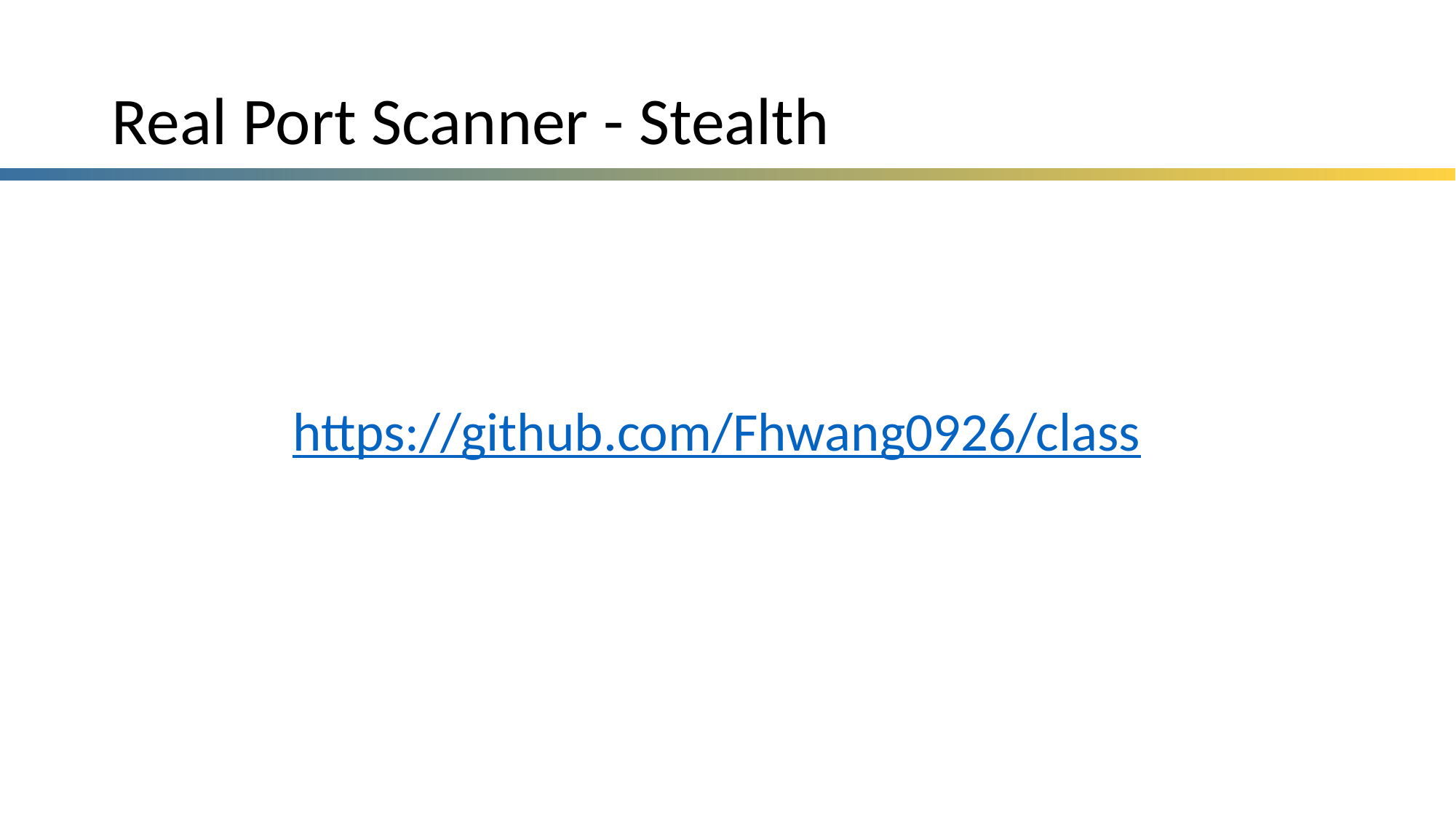

# Real Port Scanner - Stealth
https://github.com/Fhwang0926/class